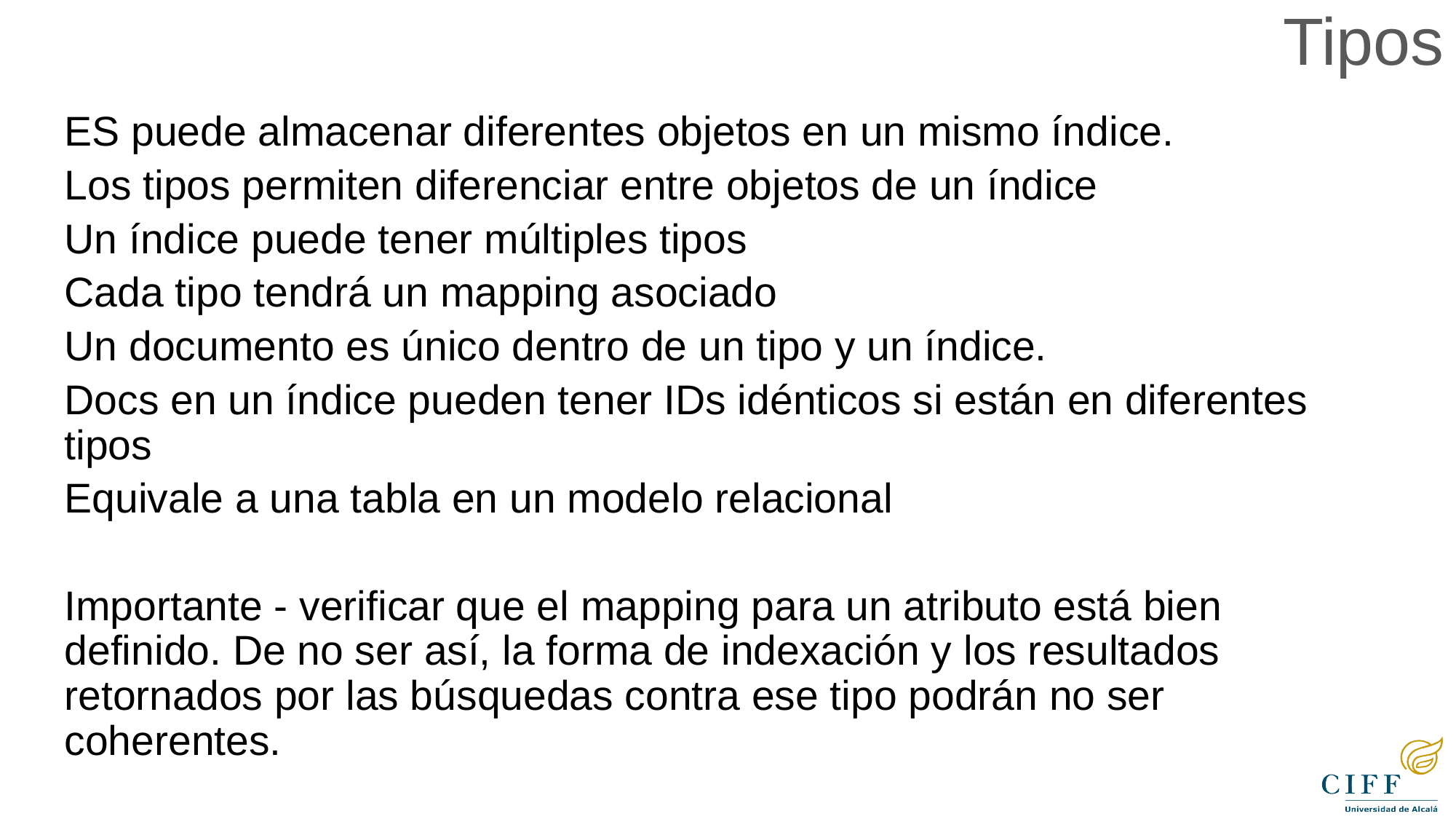

Tipos
ES puede almacenar diferentes objetos en un mismo índice.
Los tipos permiten diferenciar entre objetos de un índice
Un índice puede tener múltiples tipos
Cada tipo tendrá un mapping asociado
Un documento es único dentro de un tipo y un índice.
Docs en un índice pueden tener IDs idénticos si están en diferentes tipos
Equivale a una tabla en un modelo relacional

Importante - verificar que el mapping para un atributo está bien definido. De no ser así, la forma de indexación y los resultados retornados por las búsquedas contra ese tipo podrán no ser coherentes.